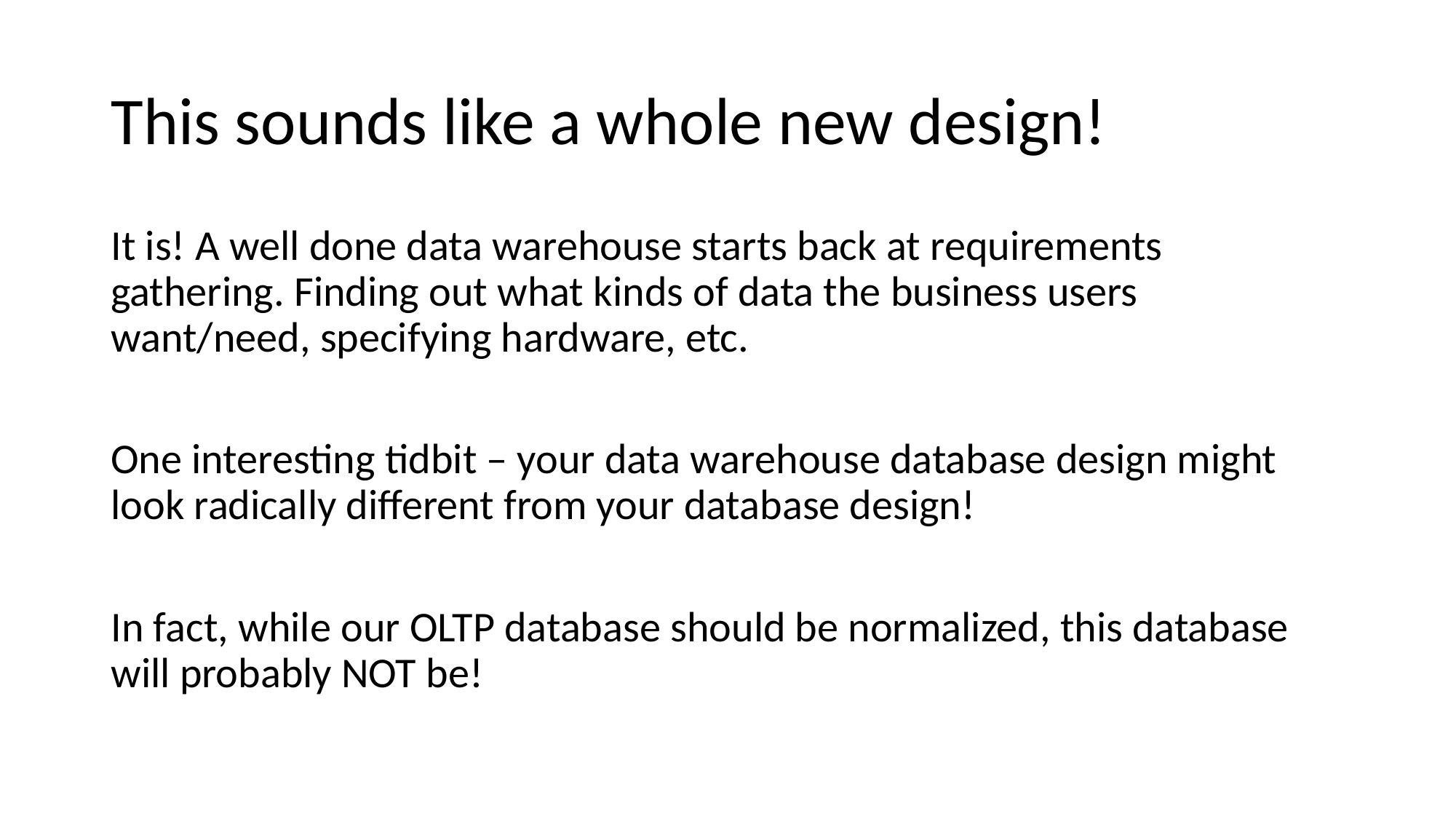

# This sounds like a whole new design!
It is! A well done data warehouse starts back at requirements gathering. Finding out what kinds of data the business users want/need, specifying hardware, etc.

One interesting tidbit – your data warehouse database design might look radically different from your database design!

In fact, while our OLTP database should be normalized, this database will probably NOT be!